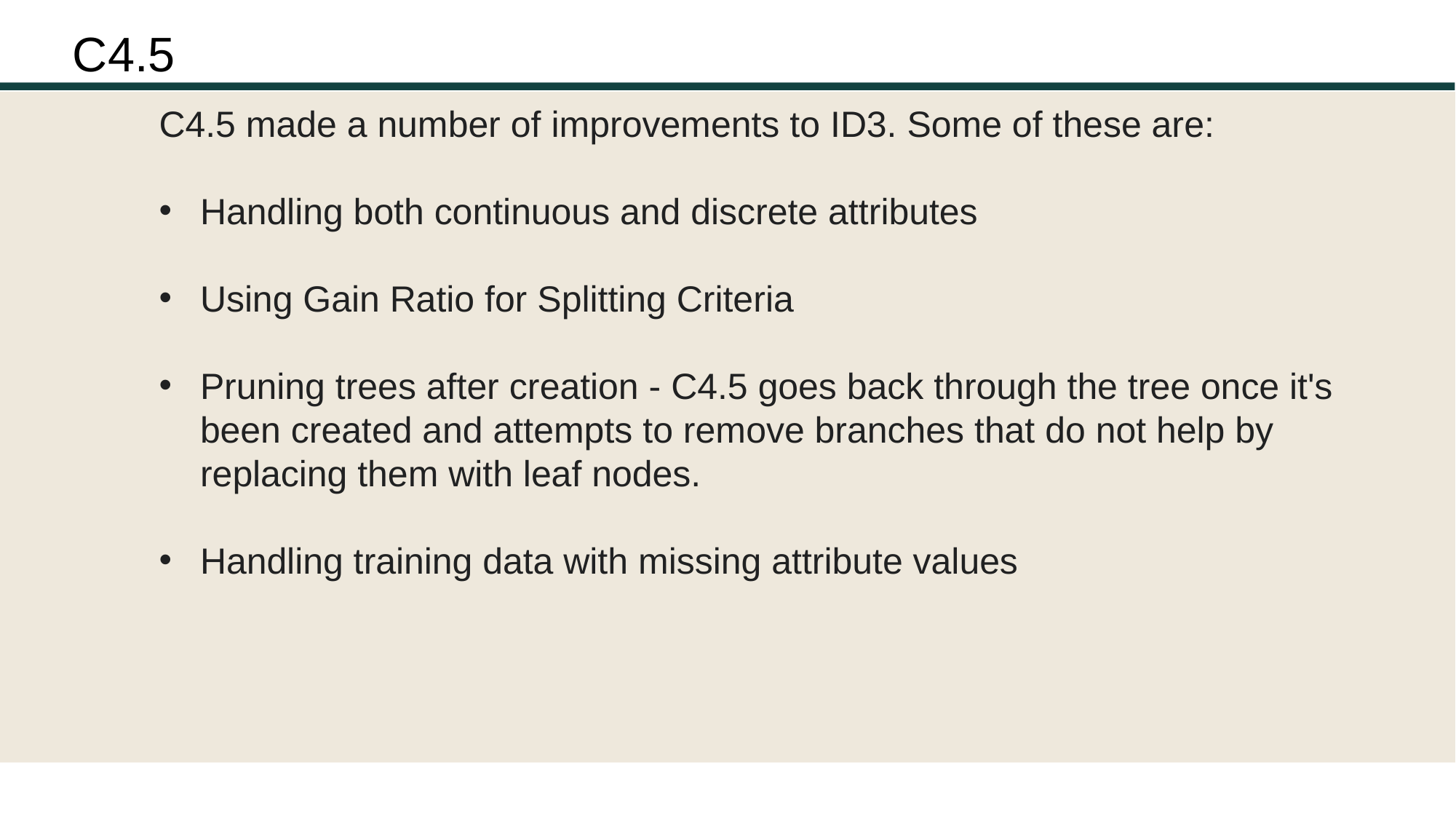

C4.5
C4.5 made a number of improvements to ID3. Some of these are:

Handling both continuous and discrete attributes

Using Gain Ratio for Splitting Criteria

Pruning trees after creation - C4.5 goes back through the tree once it's been created and attempts to remove branches that do not help by replacing them with leaf nodes.

Handling training data with missing attribute values